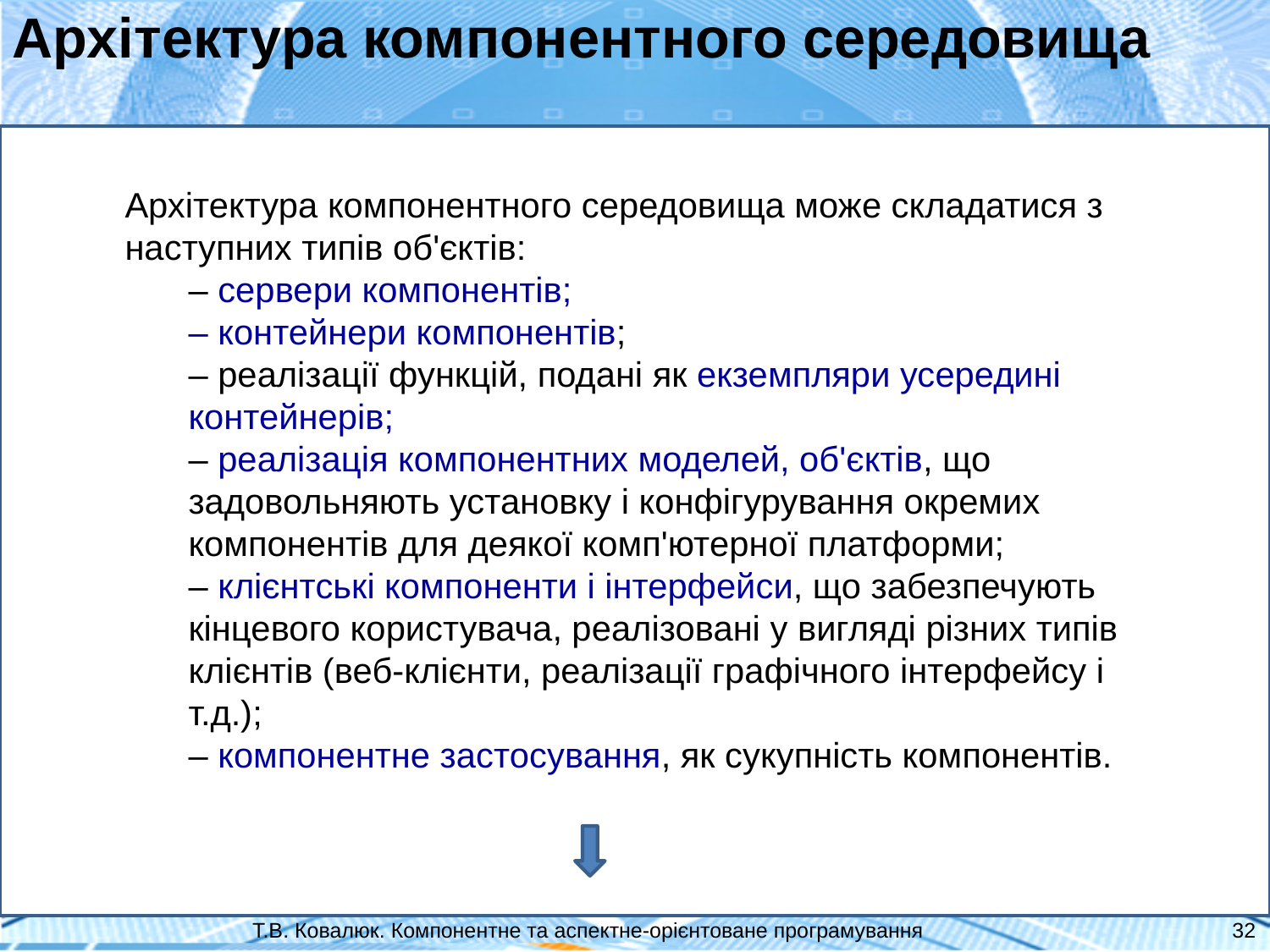

Архітектура компонентного середовища
Архітектура компонентного середовища може складатися з наступних типів об'єктів:
– сервери компонентів;
– контейнери компонентів;
– реалізації функцій, подані як екземпляри усередині контейнерів;
– реалізація компонентних моделей, об'єктів, що задовольняють установку і конфігурування окремих компонентів для деякої комп'ютерної платформи;
– клієнтські компоненти і інтерфейси, що забезпечують кінцевого користувача, реалізовані у вигляді різних типів клієнтів (веб-клієнти, реалізації графічного інтерфейсу і т.д.);
– компонентне застосування, як сукупність компонентів.